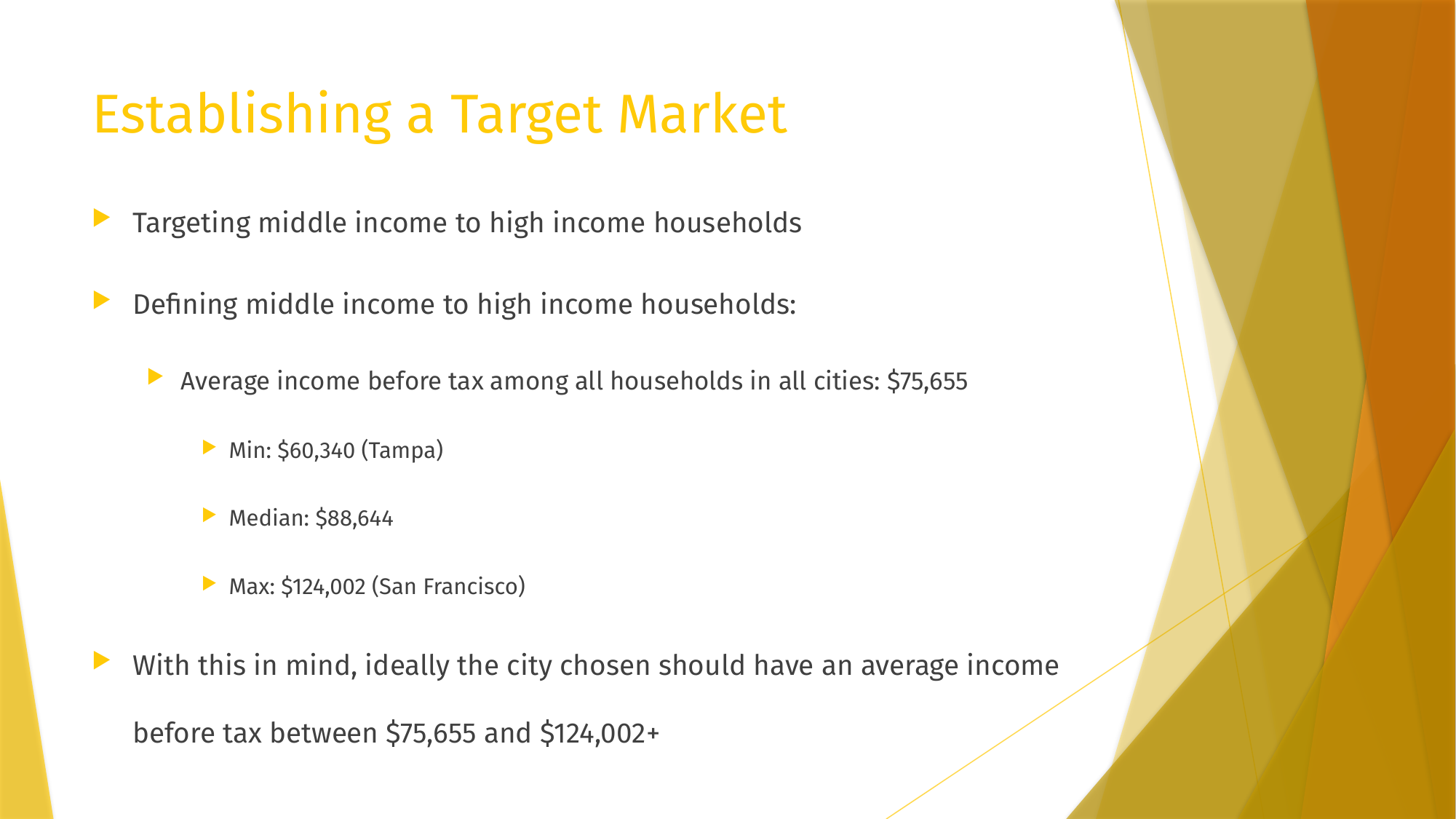

# Establishing a Target Market
Targeting middle income to high income households
Defining middle income to high income households:
Average income before tax among all households in all cities: $75,655
Min: $60,340 (Tampa)
Median: $88,644
Max: $124,002 (San Francisco)
With this in mind, ideally the city chosen should have an average income before tax between $75,655 and $124,002+